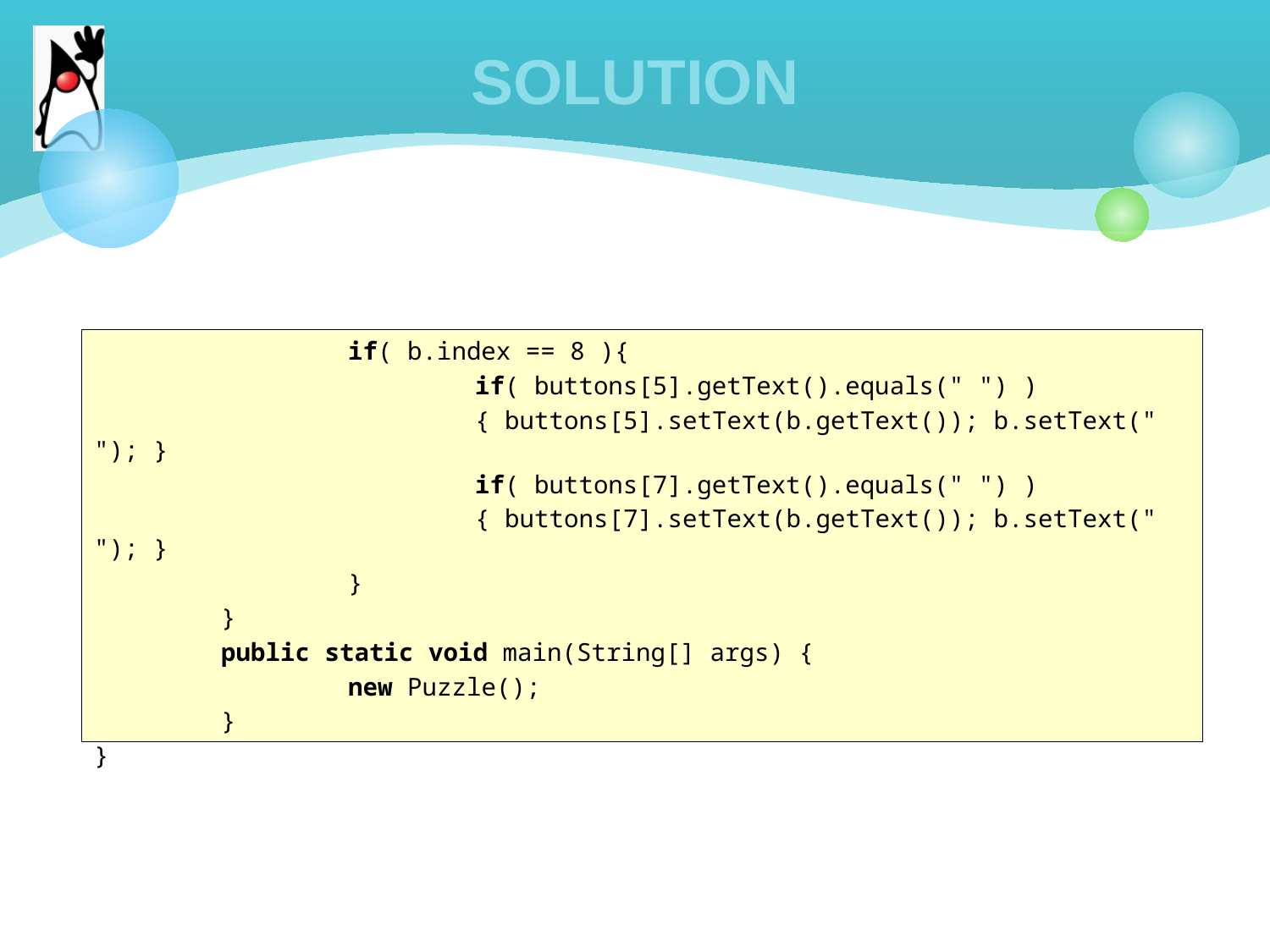

# SOLUTION
		if( b.index == 8 ){
			if( buttons[5].getText().equals(" ") )
			{ buttons[5].setText(b.getText()); b.setText(" "); }
			if( buttons[7].getText().equals(" ") )
			{ buttons[7].setText(b.getText()); b.setText(" "); }
		}
	}
	public static void main(String[] args) {
		new Puzzle();
	}
}